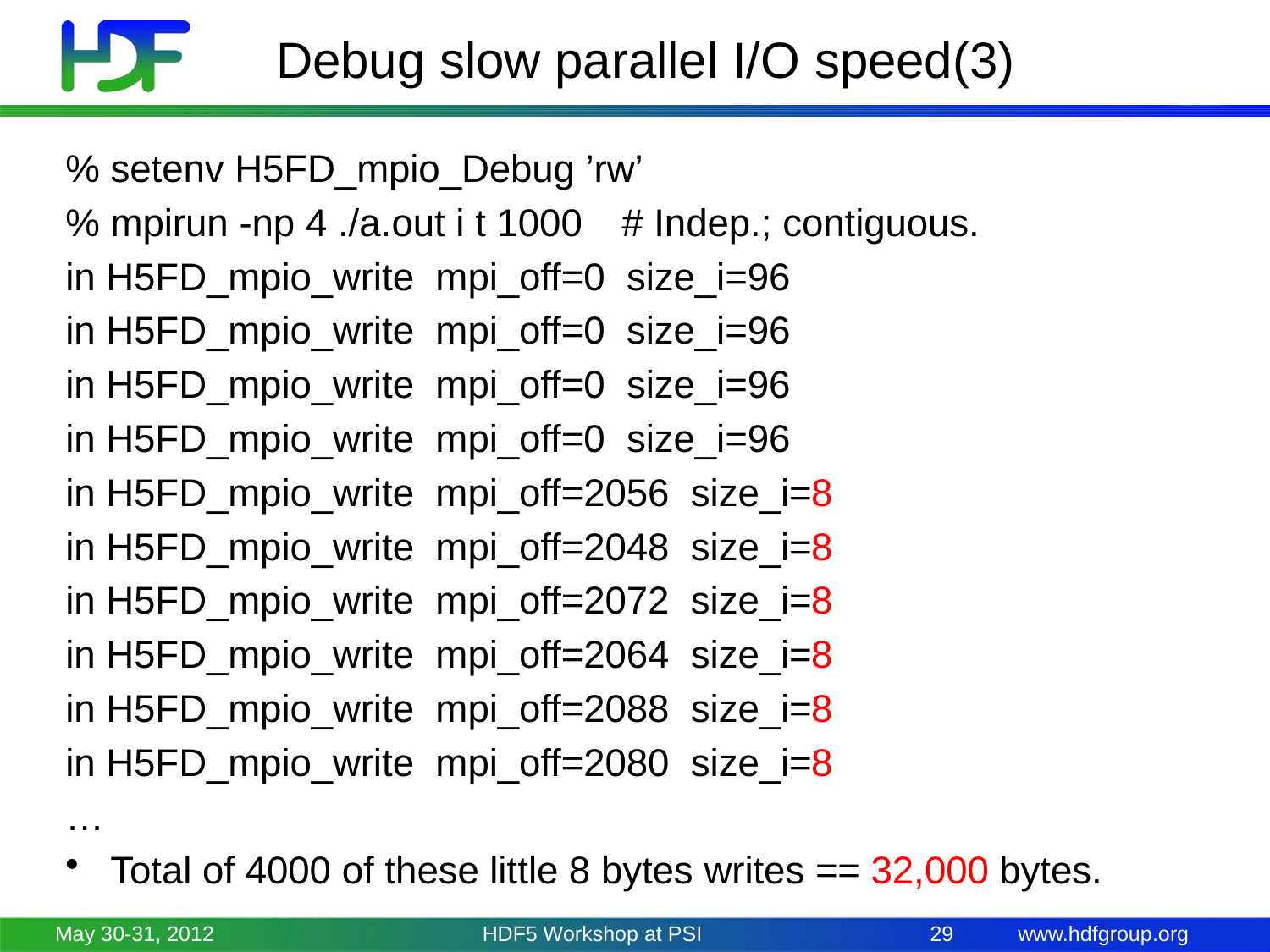

# Debug slow parallel I/O speed(3)
% setenv H5FD_mpio_Debug ’rw’
% mpirun -np 4 ./a.out i t 1000	# Indep.; contiguous.
in H5FD_mpio_write  mpi_off=0  size_i=96
in H5FD_mpio_write  mpi_off=0  size_i=96
in H5FD_mpio_write  mpi_off=0  size_i=96
in H5FD_mpio_write  mpi_off=0  size_i=96
in H5FD_mpio_write  mpi_off=2056  size_i=8
in H5FD_mpio_write  mpi_off=2048  size_i=8
in H5FD_mpio_write  mpi_off=2072  size_i=8
in H5FD_mpio_write  mpi_off=2064  size_i=8
in H5FD_mpio_write  mpi_off=2088  size_i=8
in H5FD_mpio_write  mpi_off=2080  size_i=8
…
Total of 4000 of these little 8 bytes writes == 32,000 bytes.
May 30-31, 2012
HDF5 Workshop at PSI
29